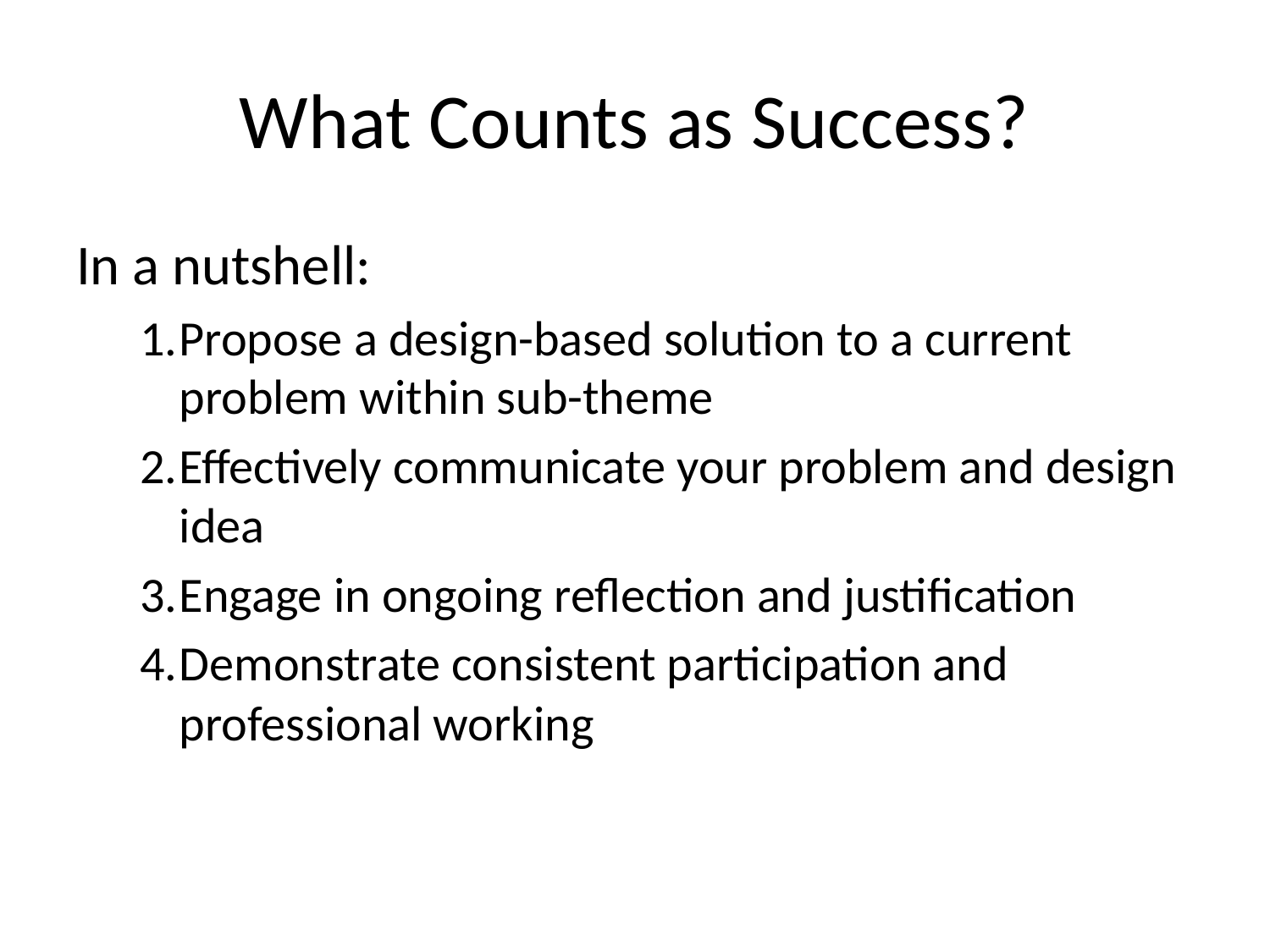

# What Counts as Success?
In a nutshell:
Propose a design-based solution to a current problem within sub-theme
Effectively communicate your problem and design idea
Engage in ongoing reflection and justification
Demonstrate consistent participation and professional working